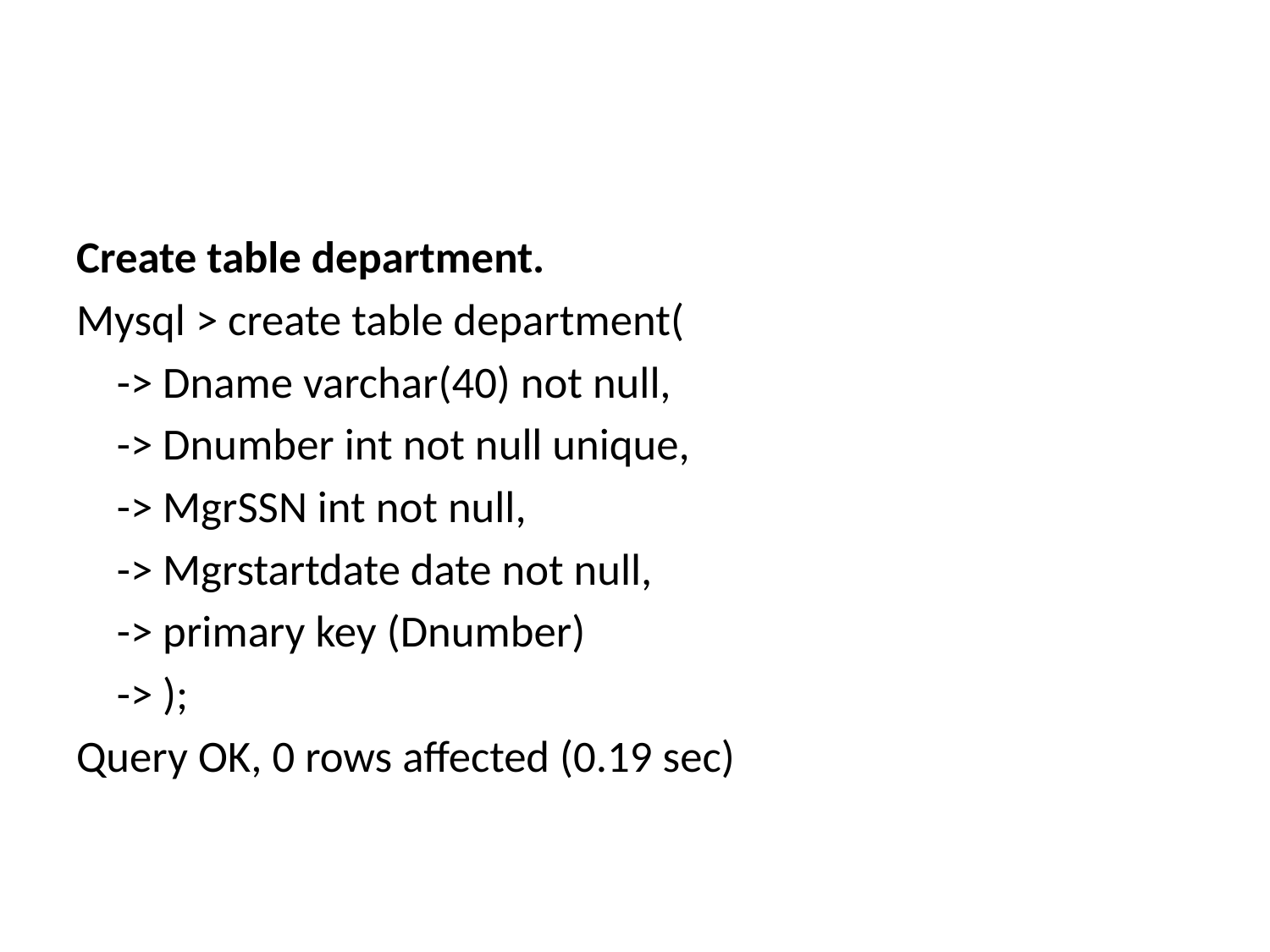

#
Create table department.
Mysql > create table department(
    -> Dname varchar(40) not null,
    -> Dnumber int not null unique,
    -> MgrSSN int not null,
    -> Mgrstartdate date not null,
    -> primary key (Dnumber)
    -> );
Query OK, 0 rows affected (0.19 sec)